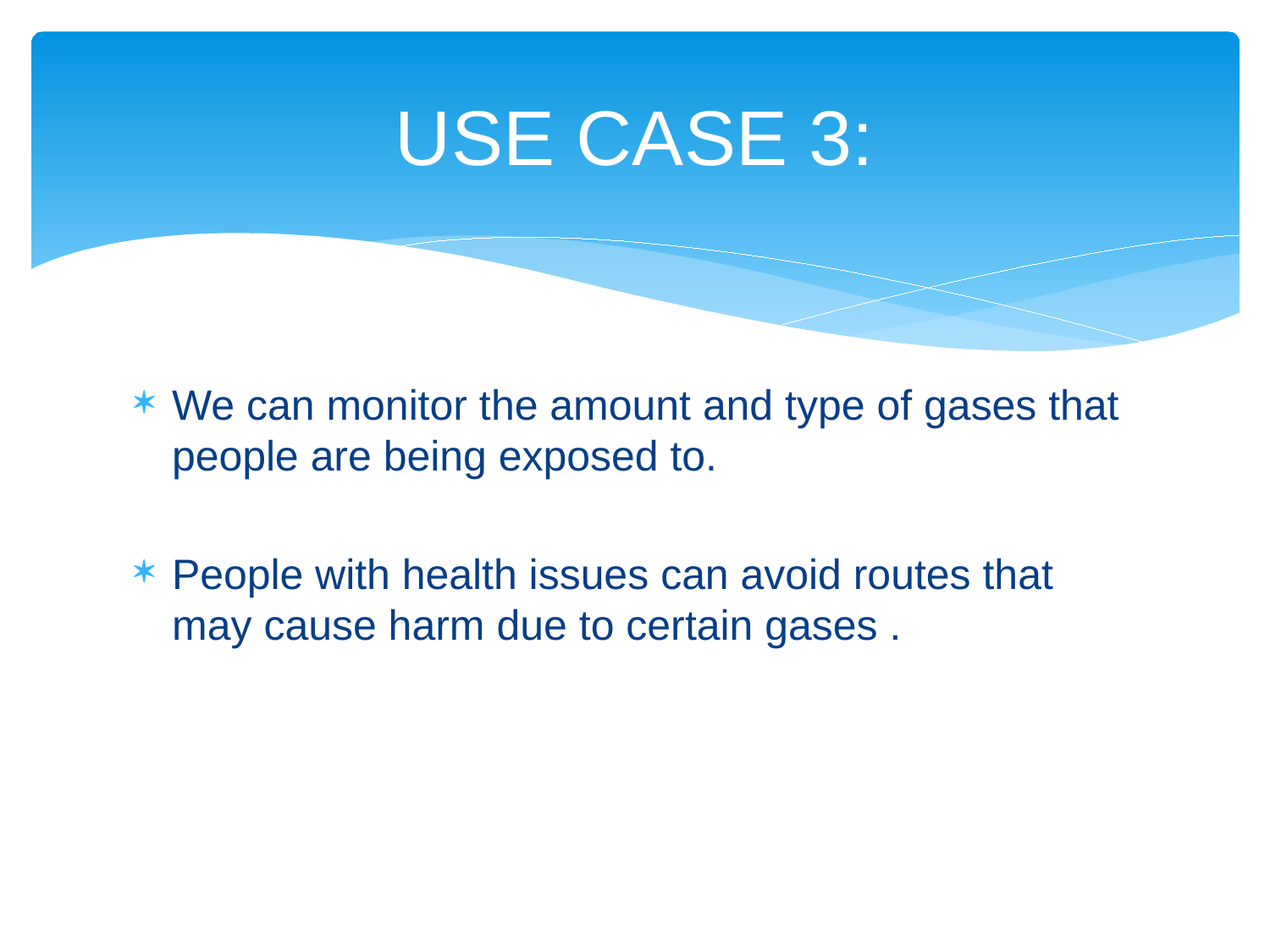

# USE CASE 3:
We can monitor the amount and type of gases that people are being exposed to.

People with health issues can avoid routes that may cause harm due to certain gases .